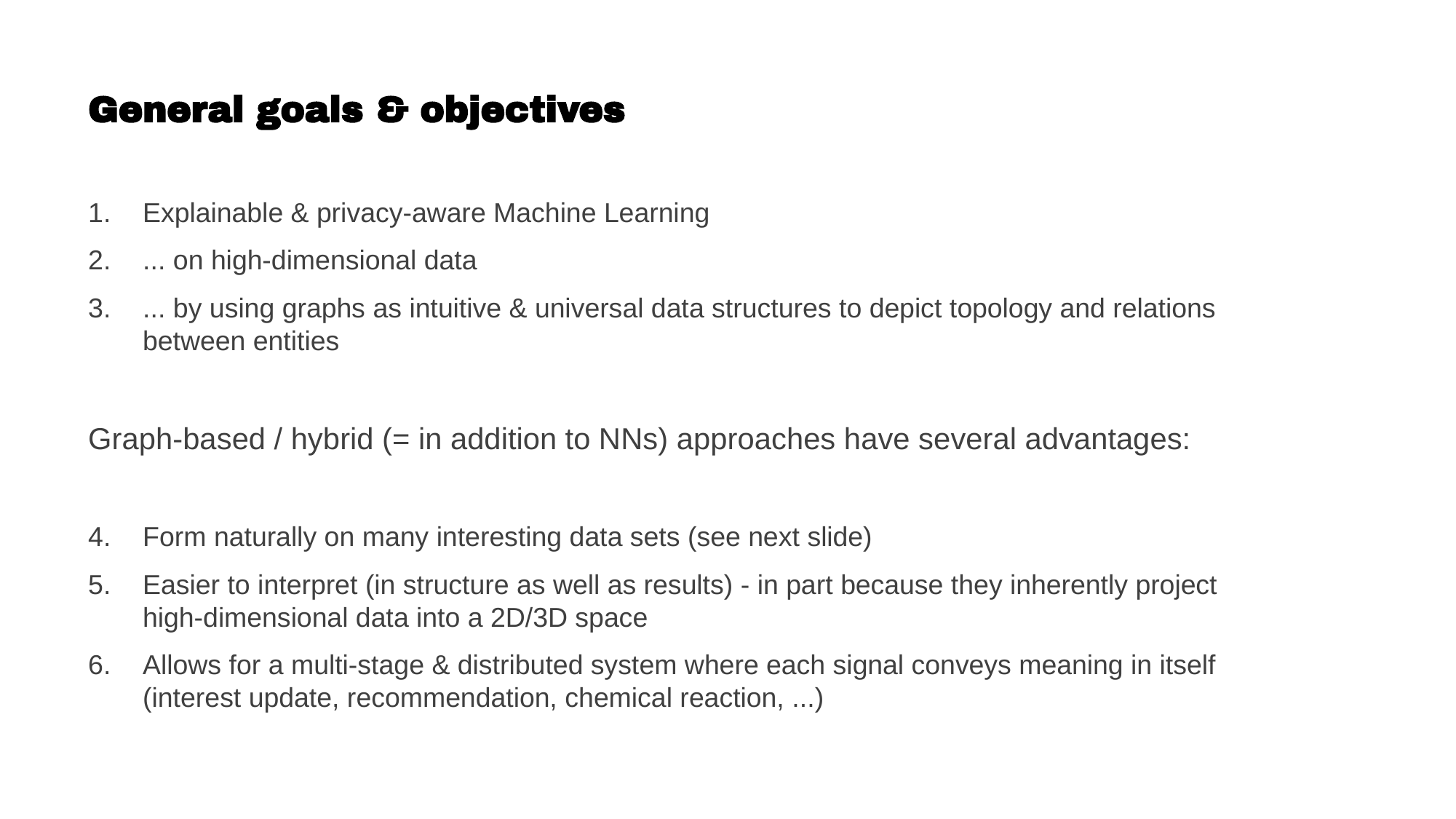

# General goals & objectives
Explainable & privacy-aware Machine Learning
... on high-dimensional data
... by using graphs as intuitive & universal data structures to depict topology and relations between entities

Graph-based / hybrid (= in addition to NNs) approaches have several advantages:

Form naturally on many interesting data sets (see next slide)
Easier to interpret (in structure as well as results) - in part because they inherently project high-dimensional data into a 2D/3D space
Allows for a multi-stage & distributed system where each signal conveys meaning in itself (interest update, recommendation, chemical reaction, ...)